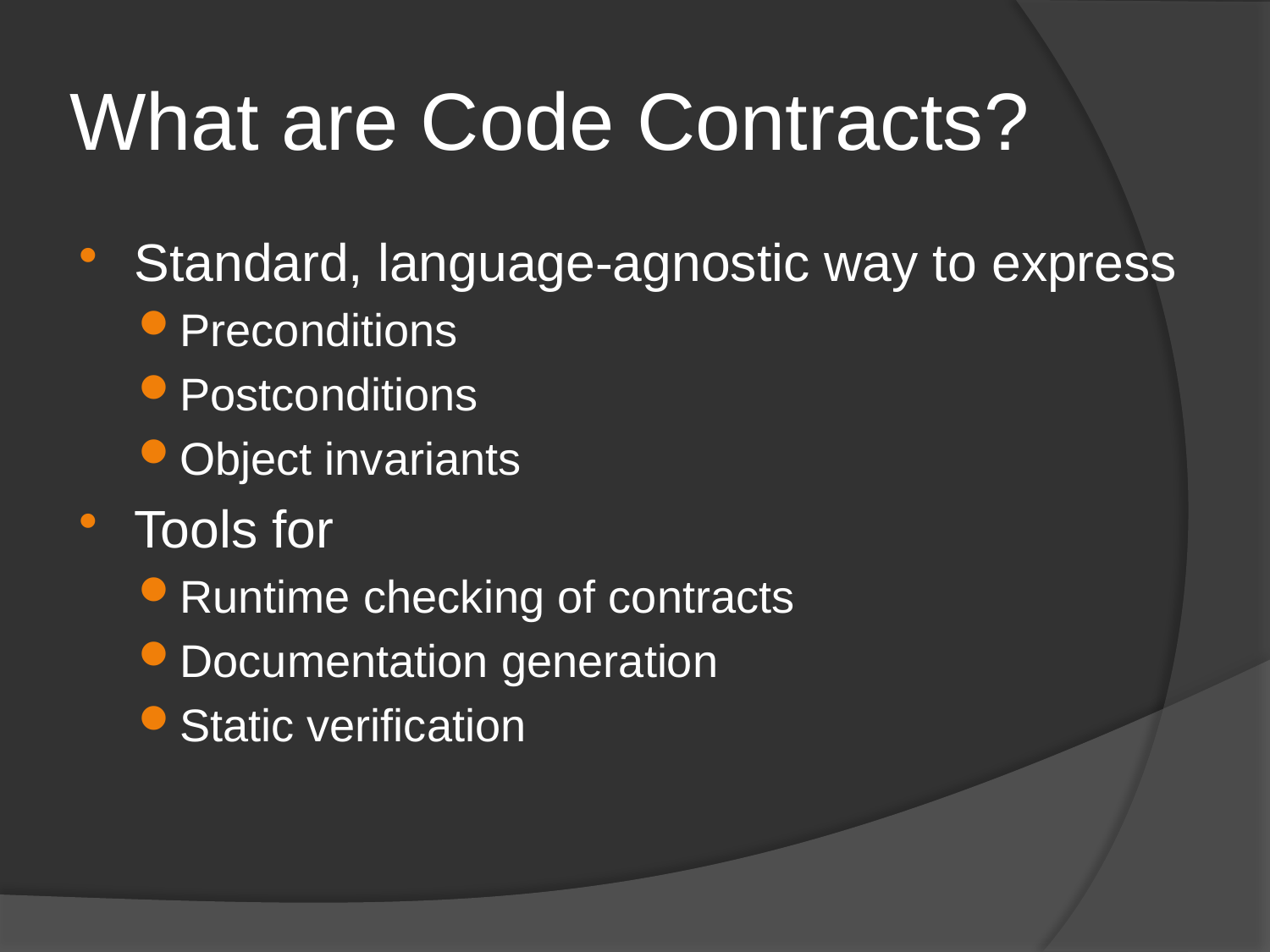

# What are Code Contracts?
Standard, language-agnostic way to express
Preconditions
Postconditions
Object invariants
Tools for
Runtime checking of contracts
Documentation generation
Static verification